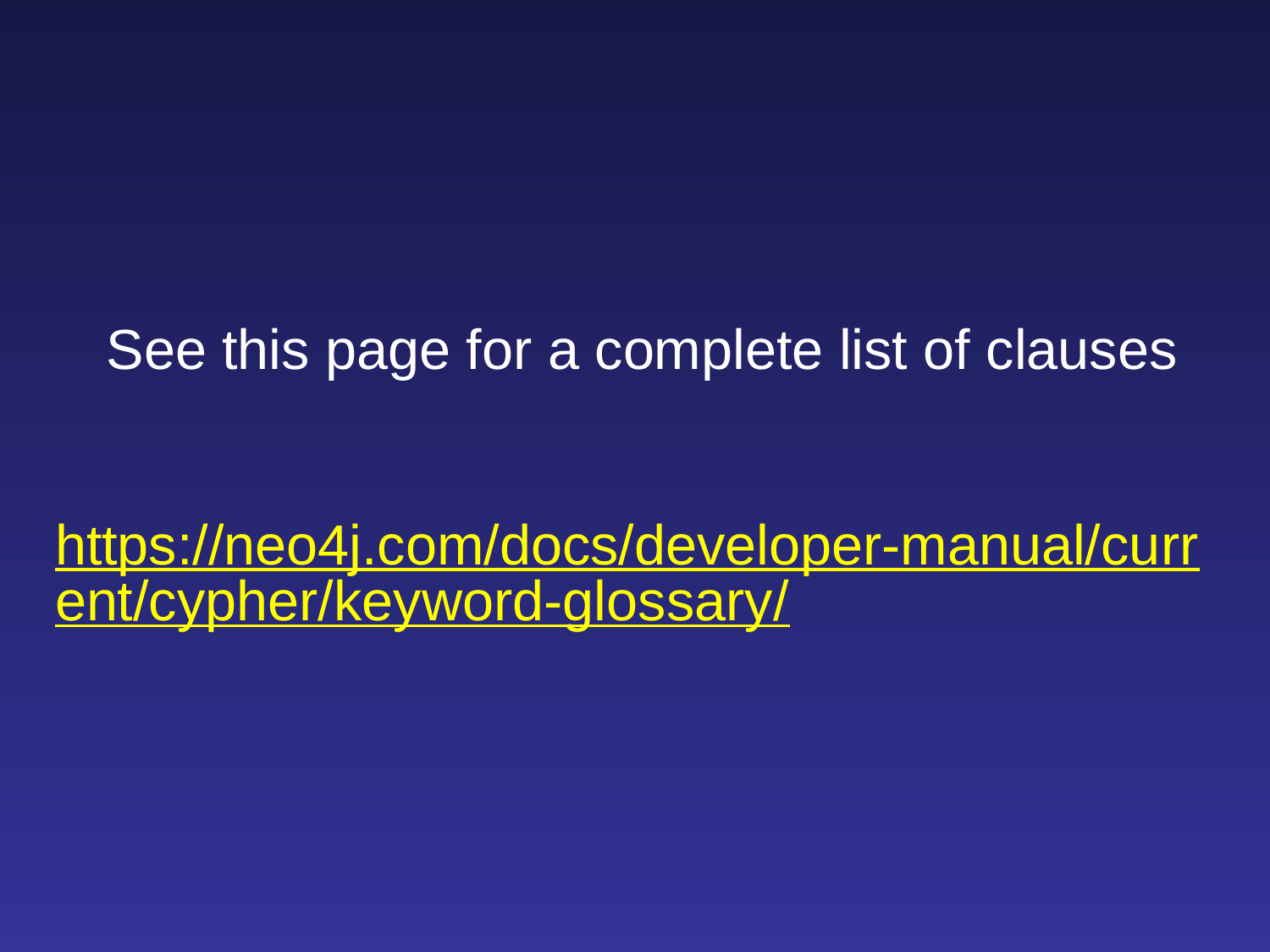

See this page for a complete list of clauses
# https://neo4j.com/docs/developer-manual/current/cypher/keyword-glossary/